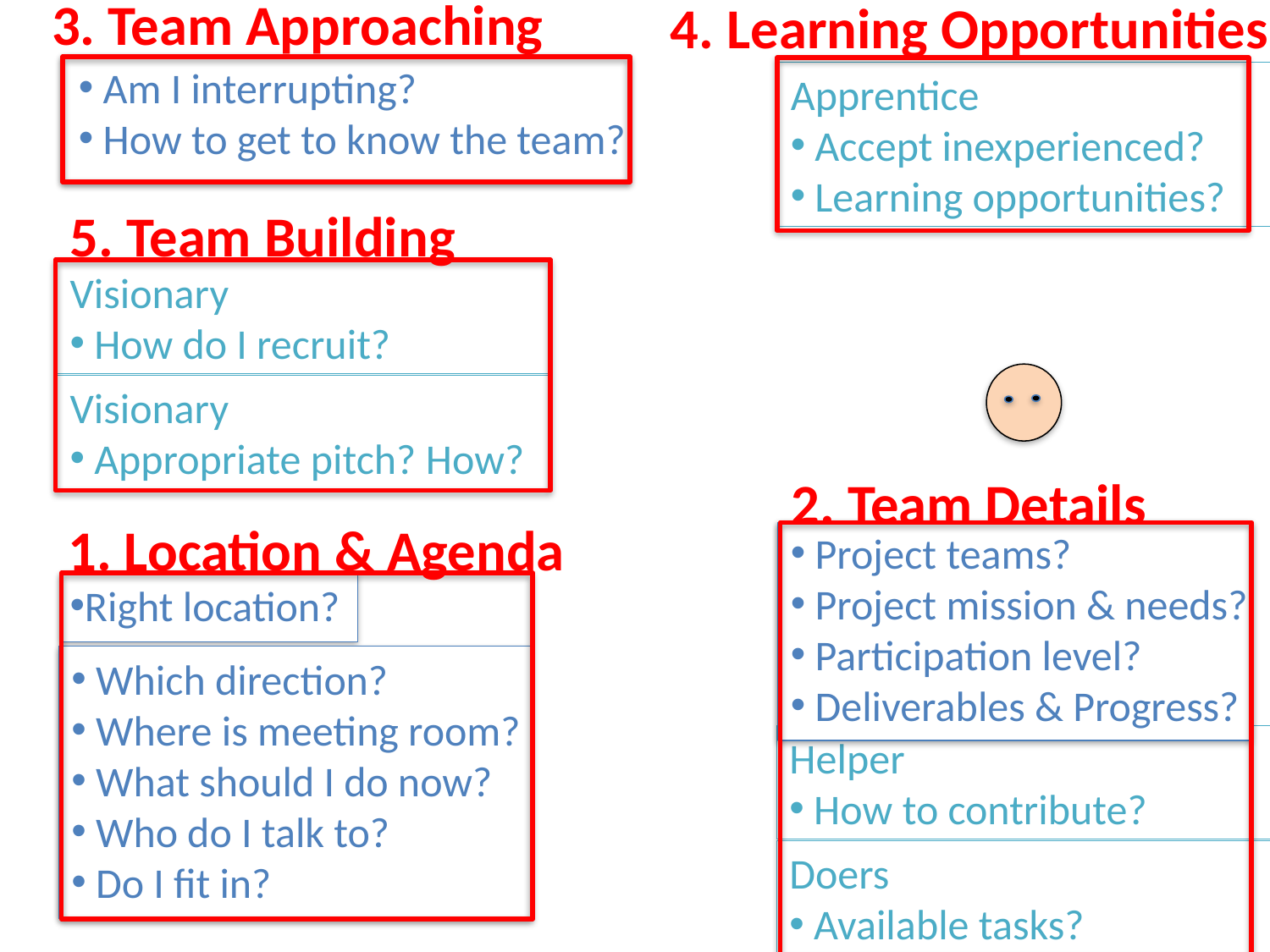

3. Team Approaching
4. Learning Opportunities

 Am I interrupting?
 How to get to know the team?

Apprentice
 Accept inexperienced?
 Learning opportunities?
5. Team Building

Visionary
 How do I recruit?

Visionary
 Appropriate pitch? How?
2. Team Details
1. Location & Agenda
 Project teams?
 Project mission & needs?
 Participation level?
 Deliverables & Progress?

Right location?

 Which direction?
 Where is meeting room?
 What should I do now?
 Who do I talk to?
 Do I fit in?

Helper
 How to contribute?
Doers
 Available tasks?